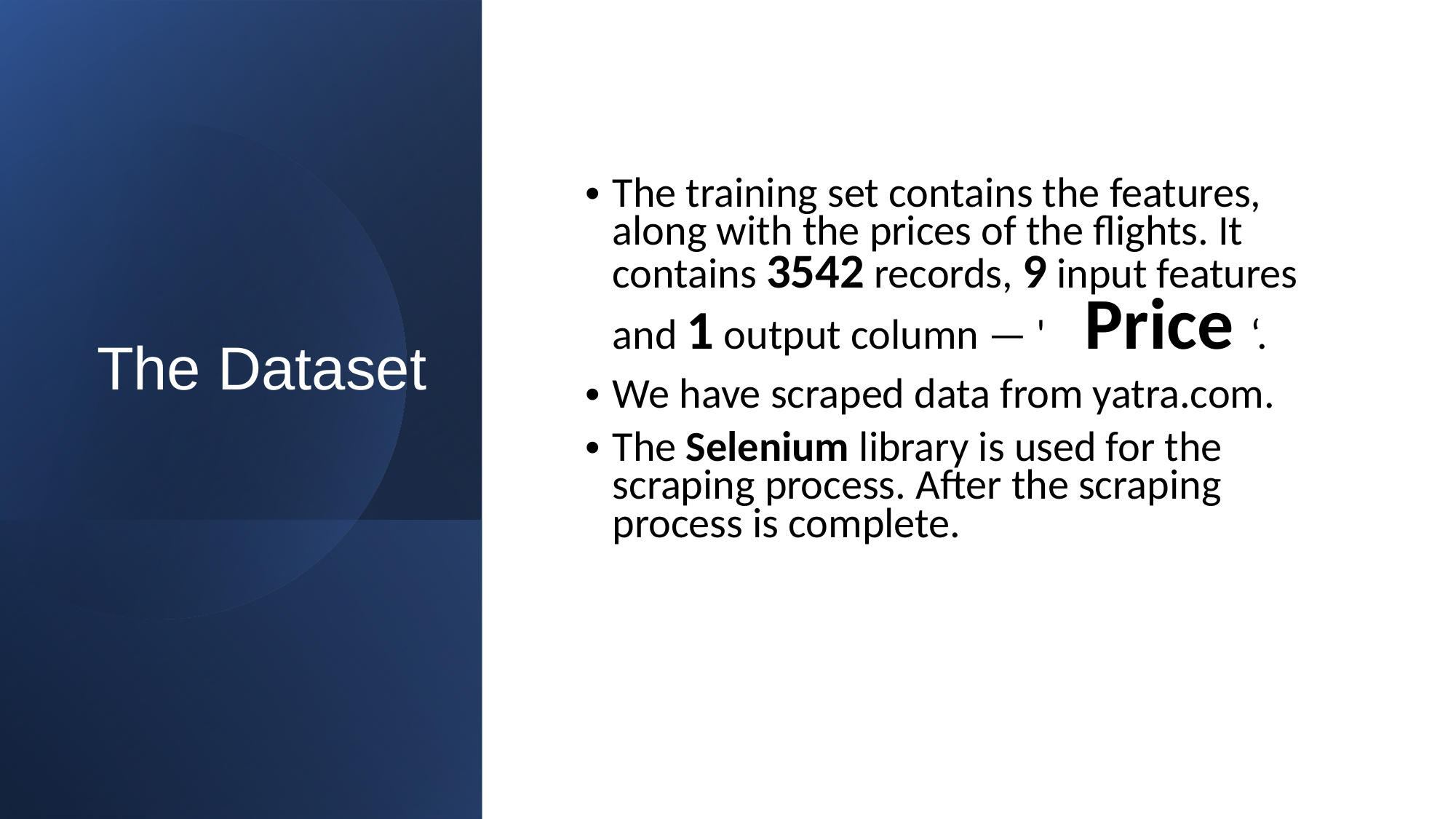

# The Dataset
The training set contains the features, along with the prices of the flights. It contains 3542 records, 9 input features and 1 output column — '    Price ‘.
We have scraped data from yatra.com.
The Selenium library is used for the scraping process. After the scraping process is complete.